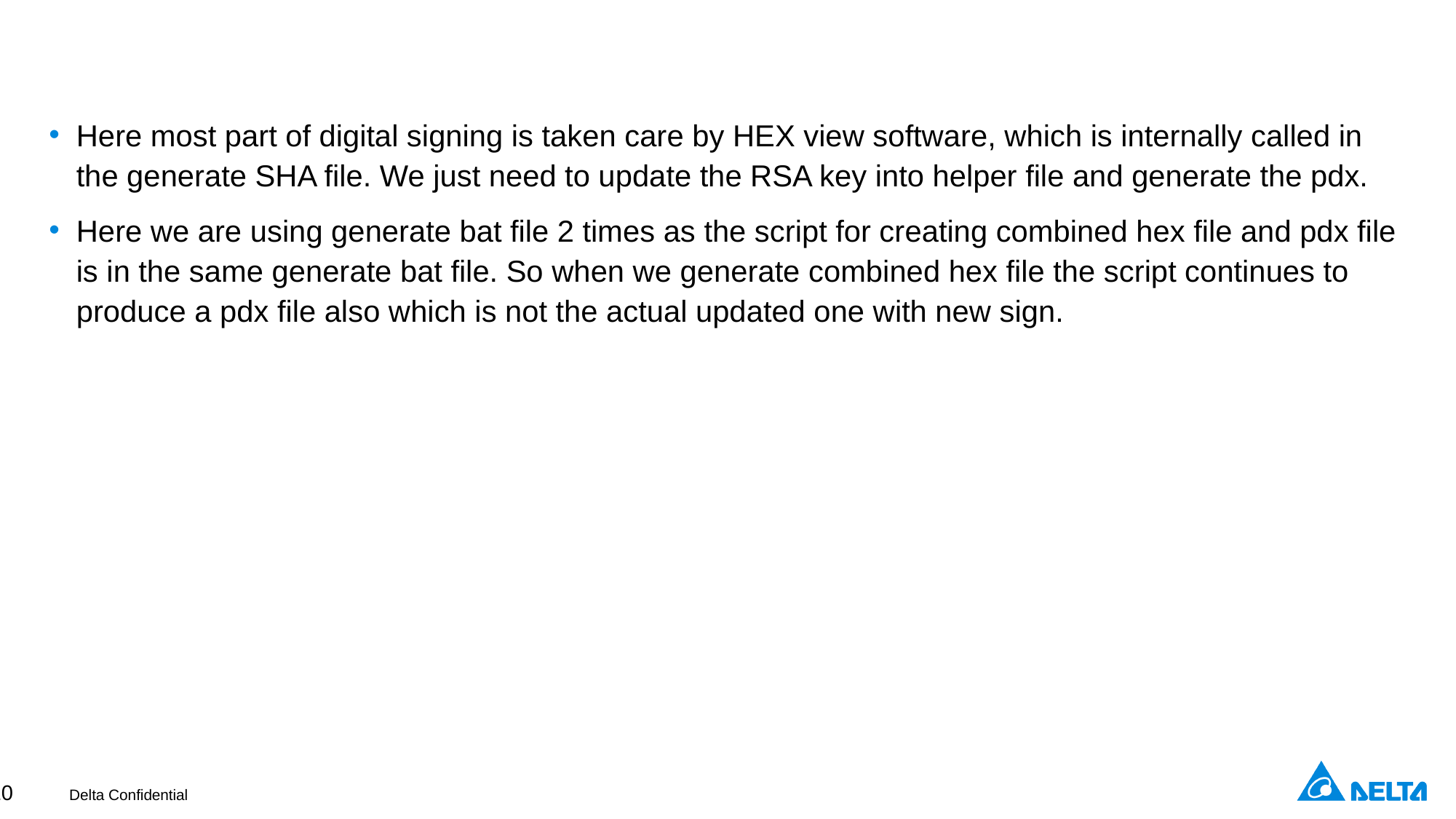

Here most part of digital signing is taken care by HEX view software, which is internally called in the generate SHA file. We just need to update the RSA key into helper file and generate the pdx.
Here we are using generate bat file 2 times as the script for creating combined hex file and pdx file is in the same generate bat file. So when we generate combined hex file the script continues to produce a pdx file also which is not the actual updated one with new sign.